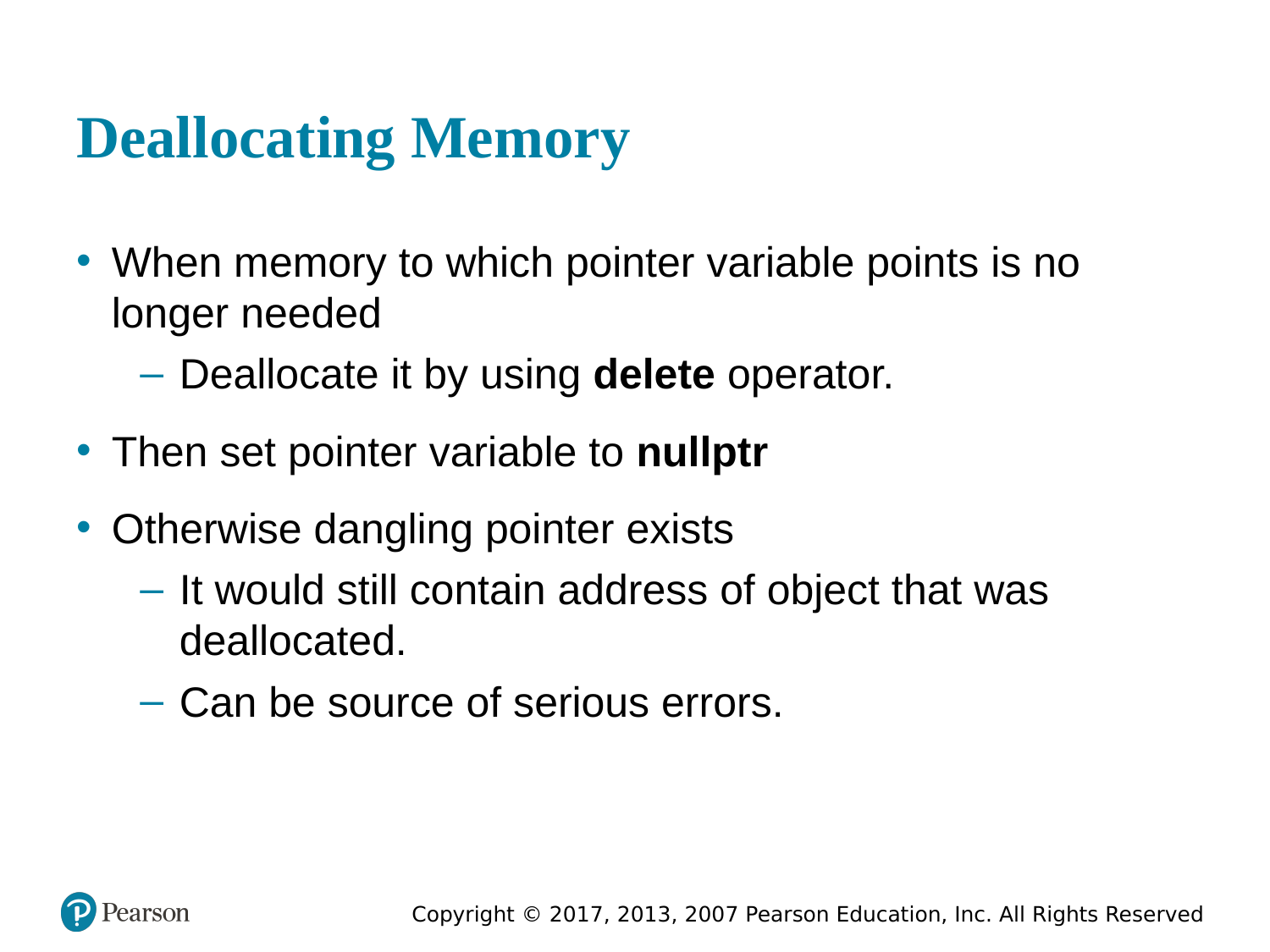

# Deallocating Memory
When memory to which pointer variable points is no longer needed
Deallocate it by using delete operator.
Then set pointer variable to nullptr
Otherwise dangling pointer exists
It would still contain address of object that was deallocated.
Can be source of serious errors.